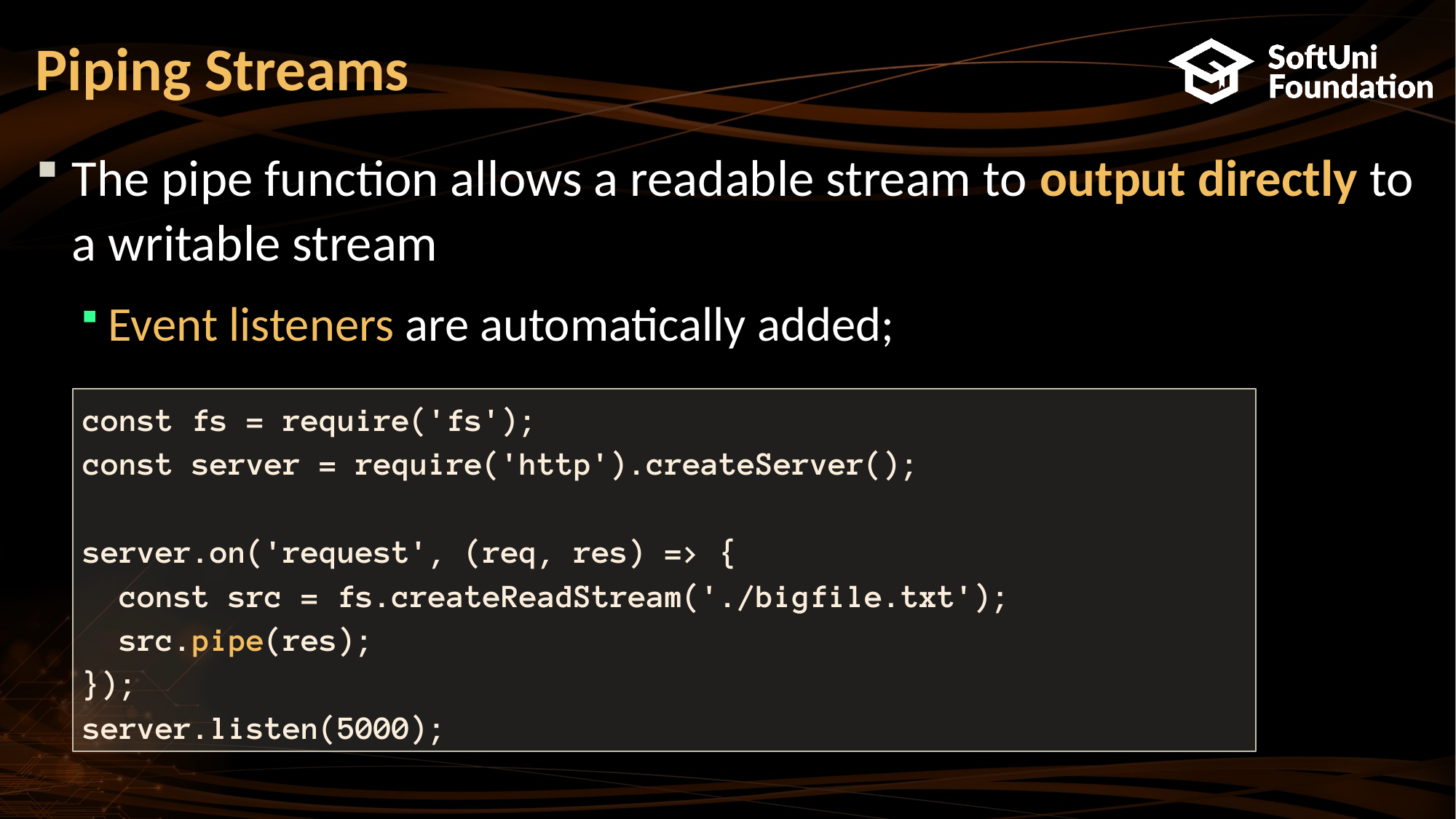

# Piping Streams
The pipe function allows a readable stream to output directly to a writable stream
Event listeners are automatically added;

const fs = require('fs');
const server = require('http').createServer();

server.on('request', (req, res) => {
  const src = fs.createReadStream('./bigfile.txt');
  src.pipe(res);
});
server.listen(5000);